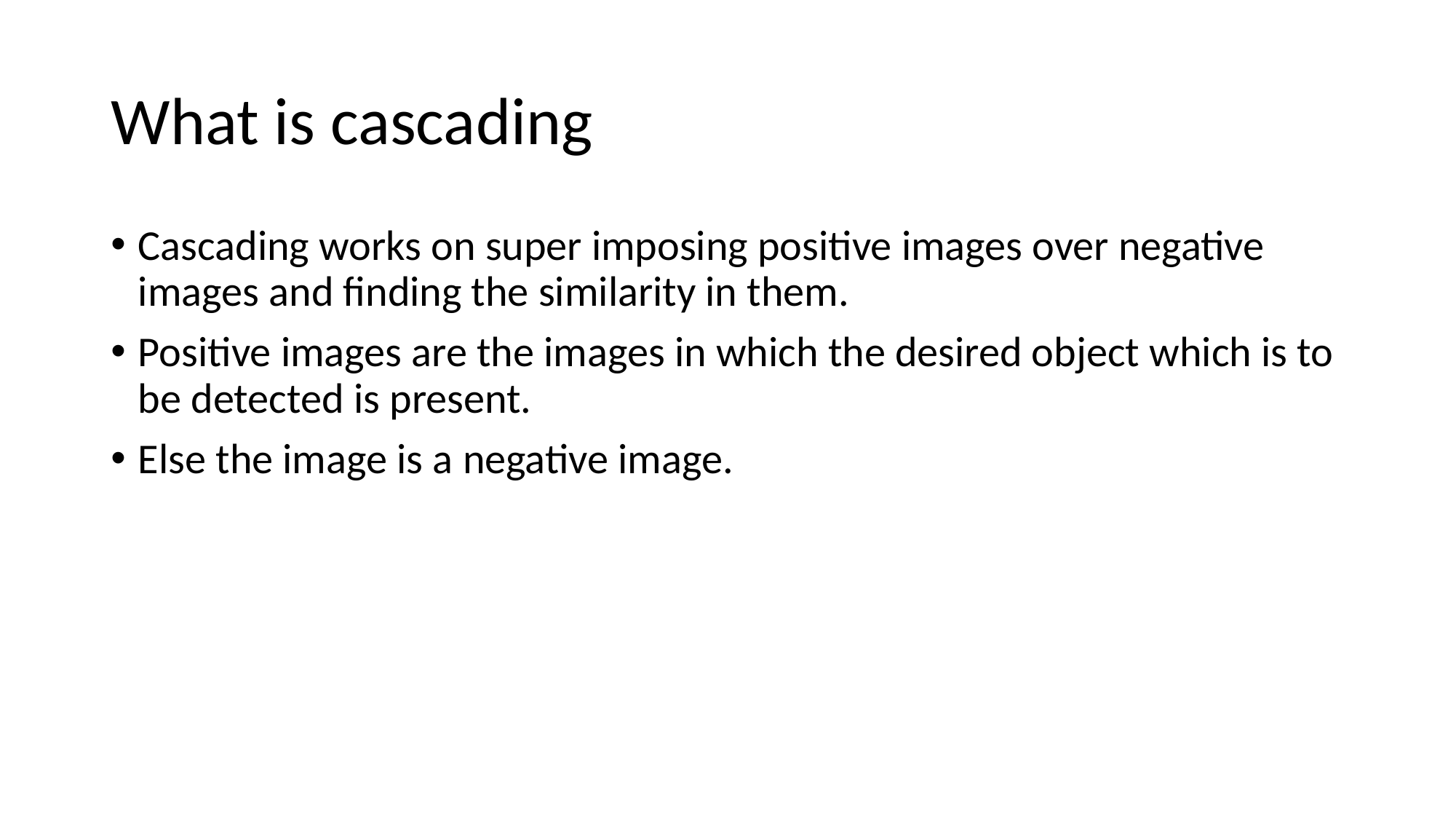

# What is cascading
Cascading works on super imposing positive images over negative images and finding the similarity in them.
Positive images are the images in which the desired object which is to be detected is present.
Else the image is a negative image.